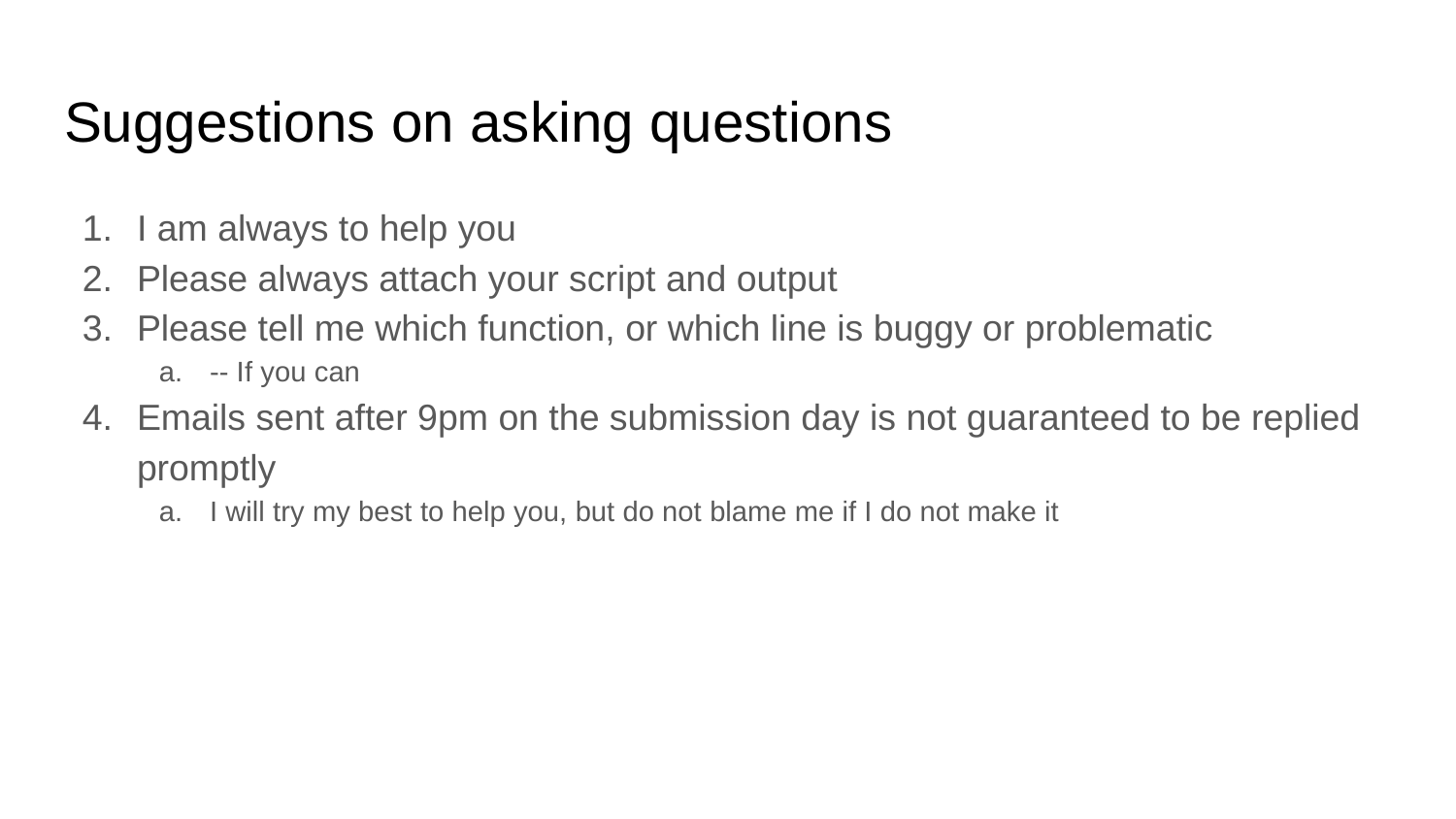

# Suggestions on asking questions
I am always to help you
Please always attach your script and output
Please tell me which function, or which line is buggy or problematic
-- If you can
Emails sent after 9pm on the submission day is not guaranteed to be replied promptly
I will try my best to help you, but do not blame me if I do not make it